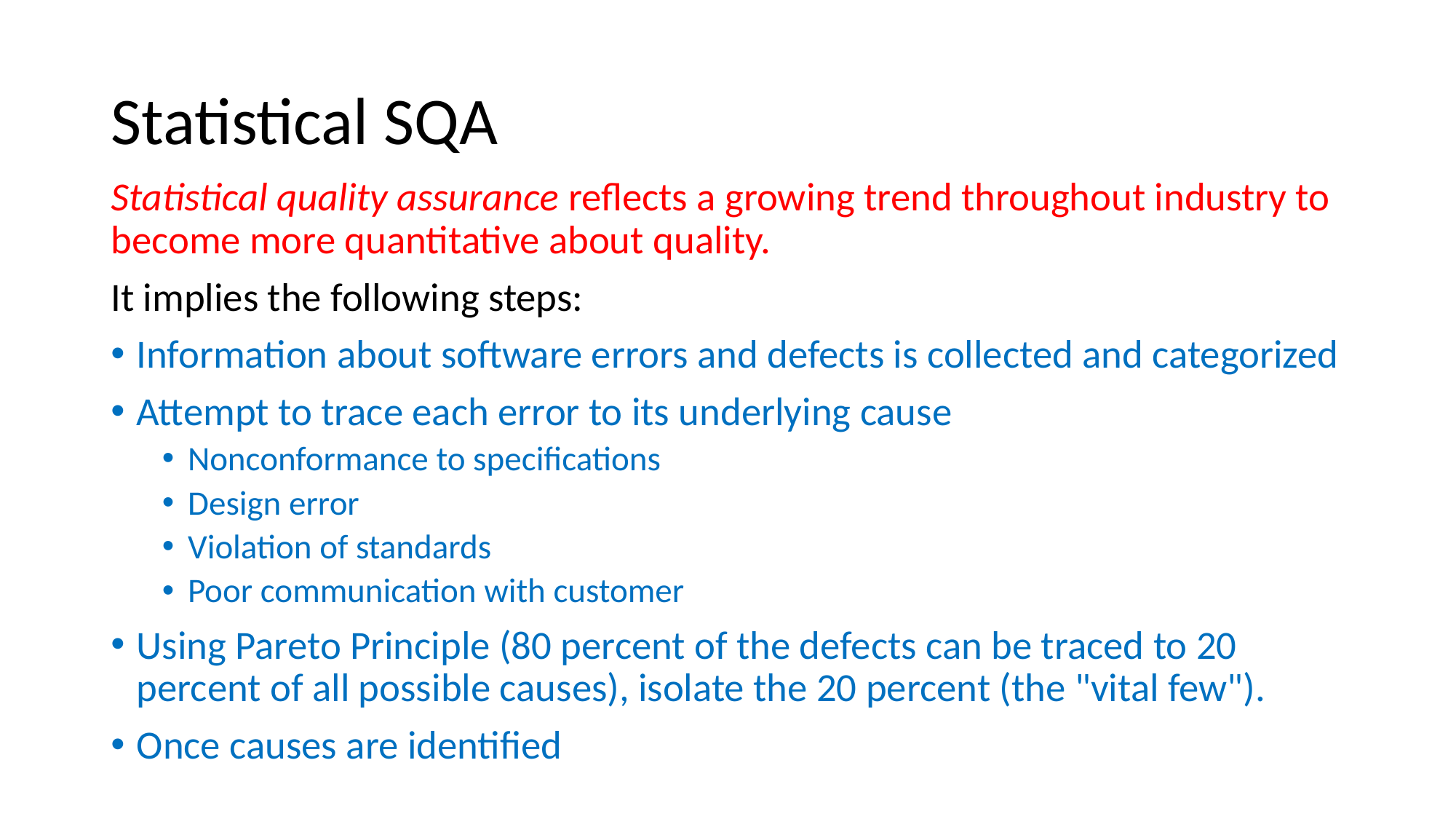

# Statistical SQA
Statistical quality assurance reflects a growing trend throughout industry to become more quantitative about quality.
It implies the following steps:
Information about software errors and defects is collected and categorized
Attempt to trace each error to its underlying cause
Nonconformance to specifications
Design error
Violation of standards
Poor communication with customer
Using Pareto Principle (80 percent of the defects can be traced to 20 percent of all possible causes), isolate the 20 percent (the "vital few").
Once causes are identified